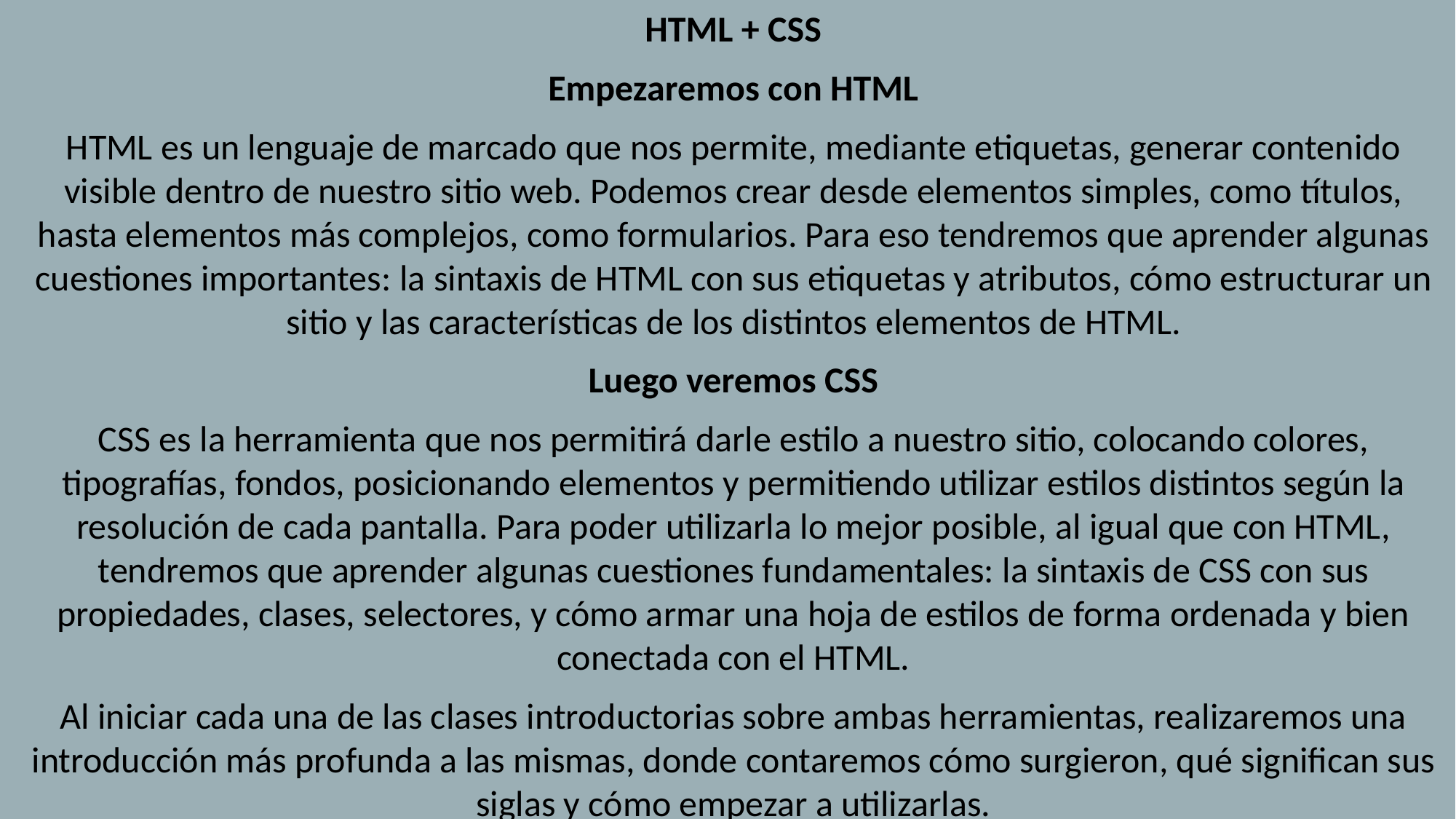

HTML + CSS
Empezaremos con HTML
HTML es un lenguaje de marcado que nos permite, mediante etiquetas, generar contenido visible dentro de nuestro sitio web. Podemos crear desde elementos simples, como títulos, hasta elementos más complejos, como formularios. Para eso tendremos que aprender algunas cuestiones importantes: la sintaxis de HTML con sus etiquetas y atributos, cómo estructurar un sitio y las características de los distintos elementos de HTML.
Luego veremos CSS
CSS es la herramienta que nos permitirá darle estilo a nuestro sitio, colocando colores, tipografías, fondos, posicionando elementos y permitiendo utilizar estilos distintos según la resolución de cada pantalla. Para poder utilizarla lo mejor posible, al igual que con HTML, tendremos que aprender algunas cuestiones fundamentales: la sintaxis de CSS con sus propiedades, clases, selectores, y cómo armar una hoja de estilos de forma ordenada y bien conectada con el HTML.
Al iniciar cada una de las clases introductorias sobre ambas herramientas, realizaremos una introducción más profunda a las mismas, donde contaremos cómo surgieron, qué significan sus siglas y cómo empezar a utilizarlas.